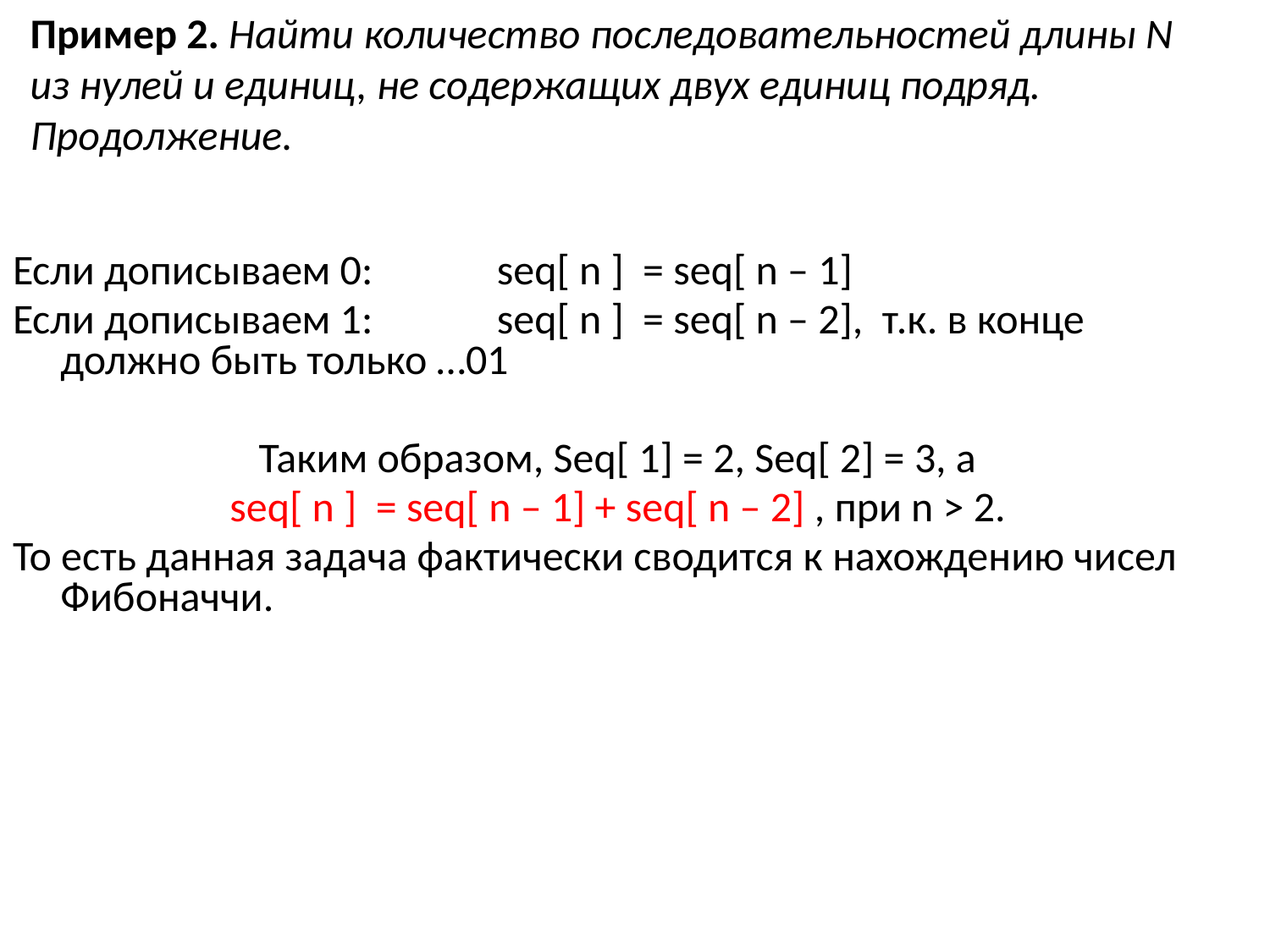

# Пример 2. Найти количество последовательностей длины N из нулей и единиц, не содержащих двух единиц подряд. Продолжение.
Если дописываем 0:             seq[ n ]  = seq[ n – 1]
Если дописываем 1:             seq[ n ]  = seq[ n – 2],  т.к. в конце должно быть только …01

Таким образом, Seq[ 1] = 2, Seq[ 2] = 3, а
seq[ n ]  = seq[ n – 1] + seq[ n – 2] , при n > 2.
То есть данная задача фактически сводится к нахождению чисел Фибоначчи.